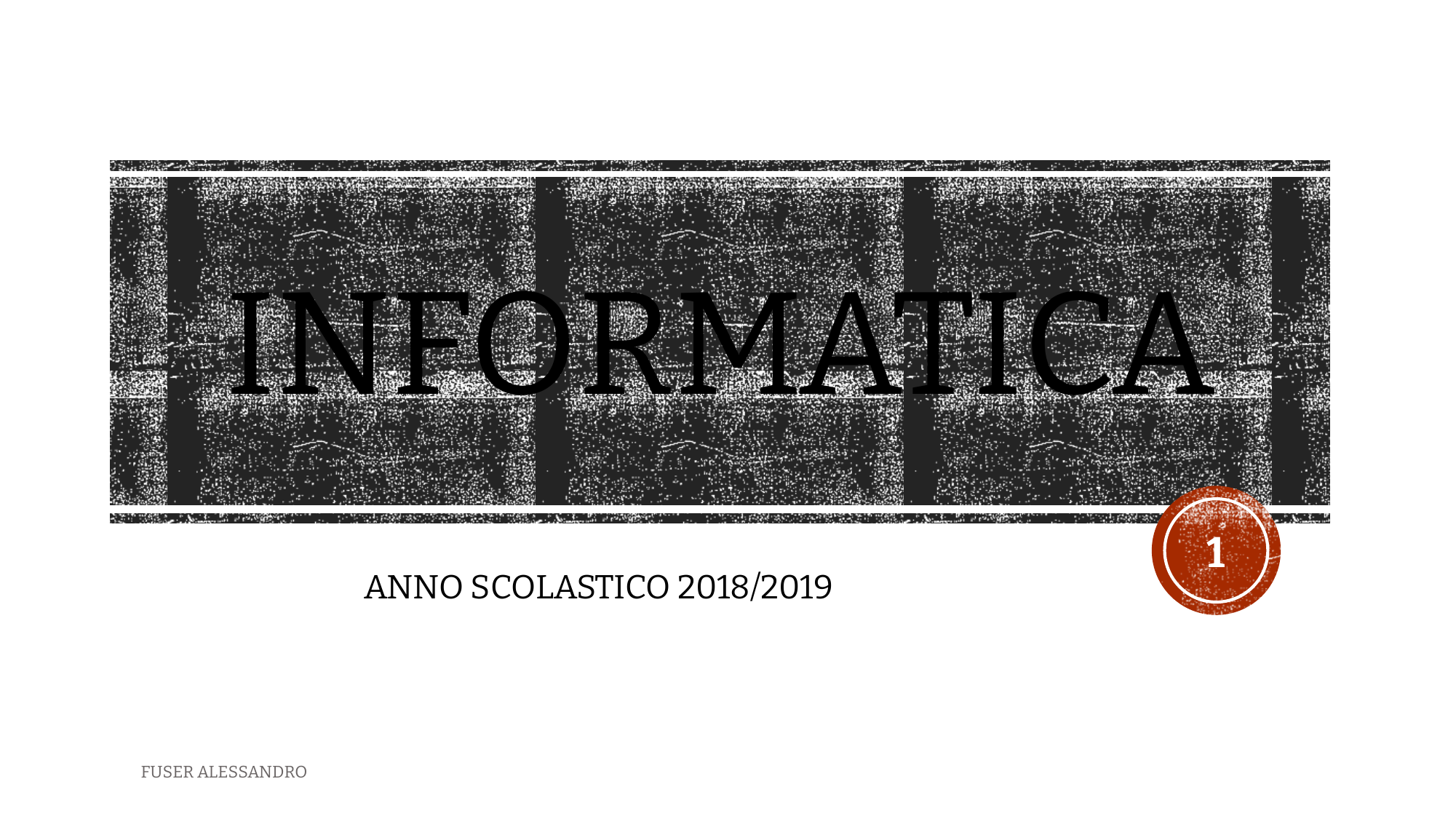

# INFORMATICA
1
ANNO SCOLASTICO 2018/2019
FUSER ALESSANDRO